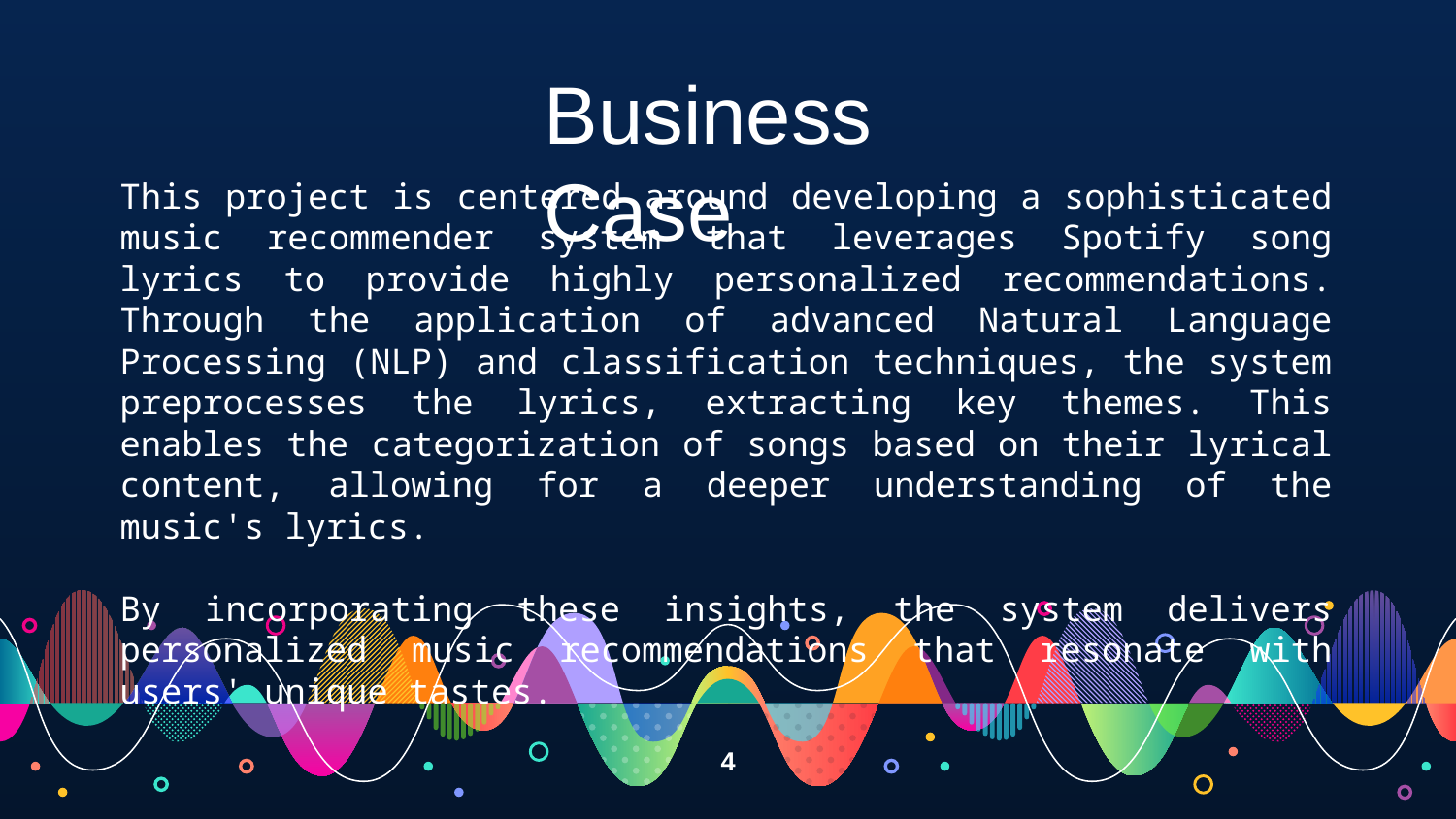

Business Case
This project is centered around developing a sophisticated music recommender system that leverages Spotify song lyrics to provide highly personalized recommendations. Through the application of advanced Natural Language Processing (NLP) and classification techniques, the system preprocesses the lyrics, extracting key themes. This enables the categorization of songs based on their lyrical content, allowing for a deeper understanding of the music's lyrics.

By incorporating these insights, the system delivers personalized music recommendations that resonate with users' unique tastes.
4